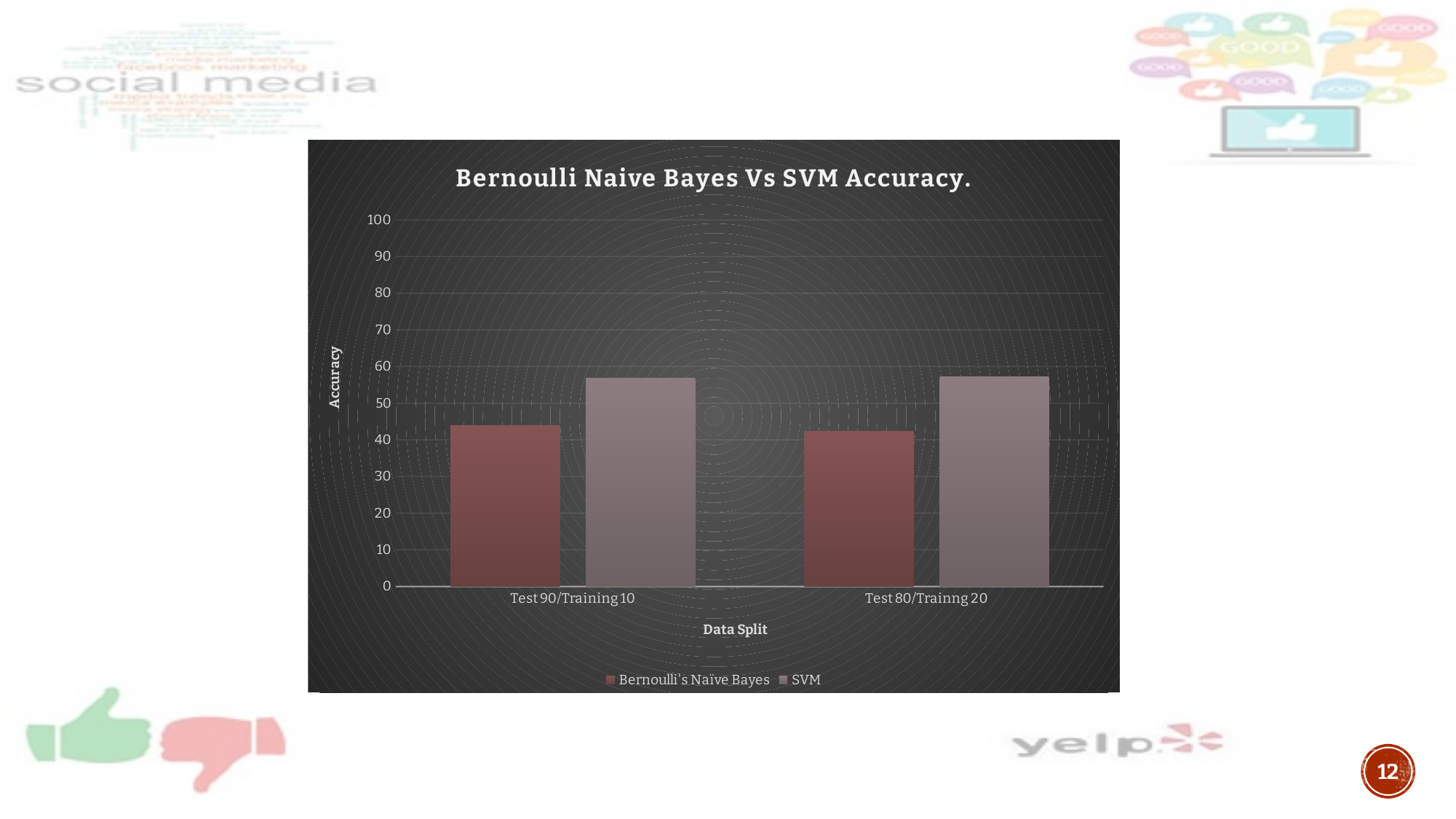

### Chart: Bernoulli Naive Bayes Vs SVM Accuracy.

| Category | Bernoulli's Naïve Bayes | SVM |
|---|---|---|
| Test 90/Training 10 | 43.93 | 56.86 |
| Test 80/Trainng 20 | 42.22 | 57.21 |
12